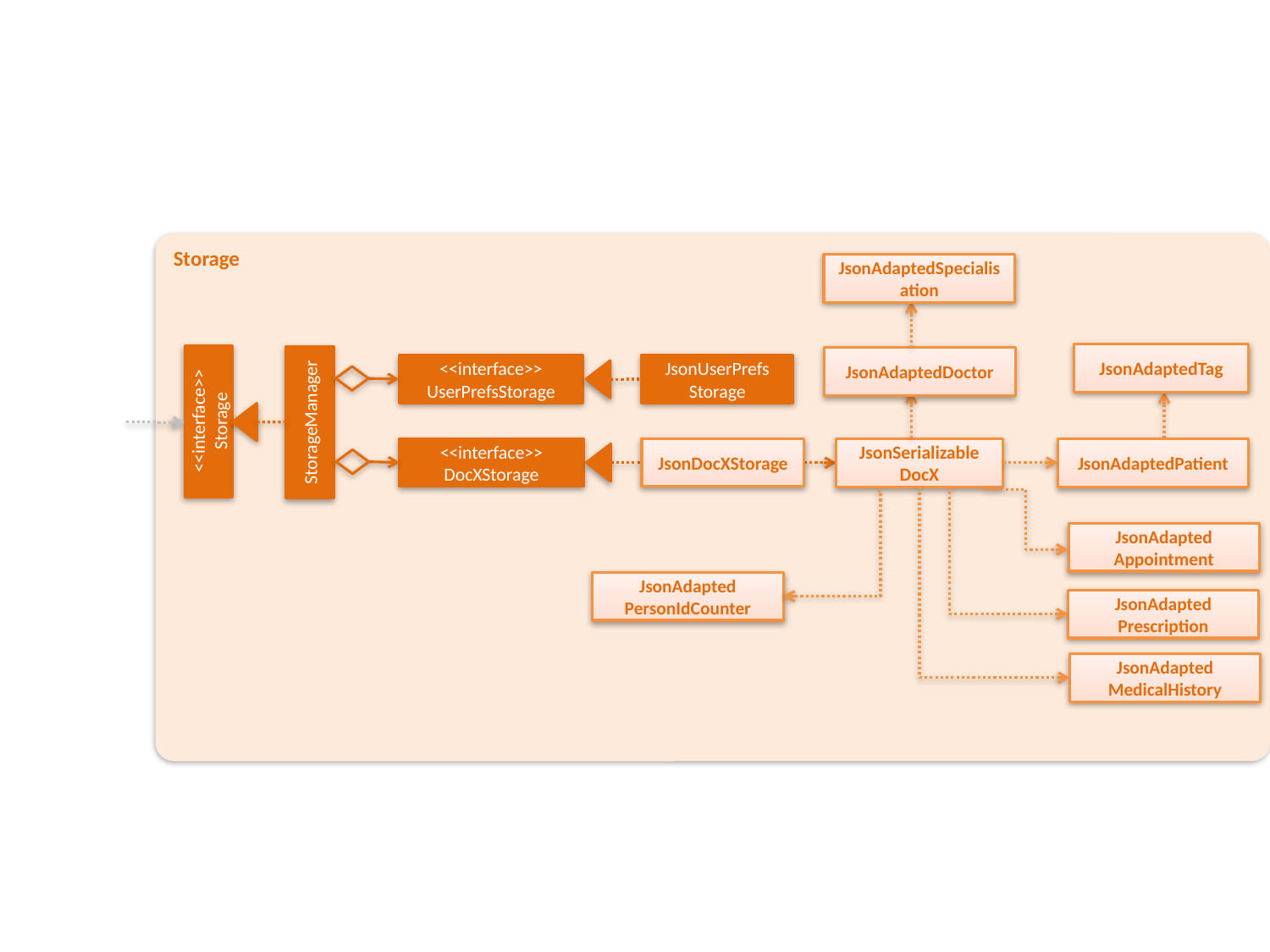

Storage
JsonAdaptedSpecialisation
JsonAdaptedTag
JsonAdaptedDoctor
<<interface>>
UserPrefsStorage
JsonUserPrefs
Storage

<<interface>>
Storage
StorageManager

<<interface>>
DocXStorage
JsonDocXStorage
JsonAdaptedPatient
JsonSerializable
DocX

JsonAdapted
Appointment
JsonAdapted
PersonIdCounter
JsonAdapted
Prescription
JsonAdapted
MedicalHistory